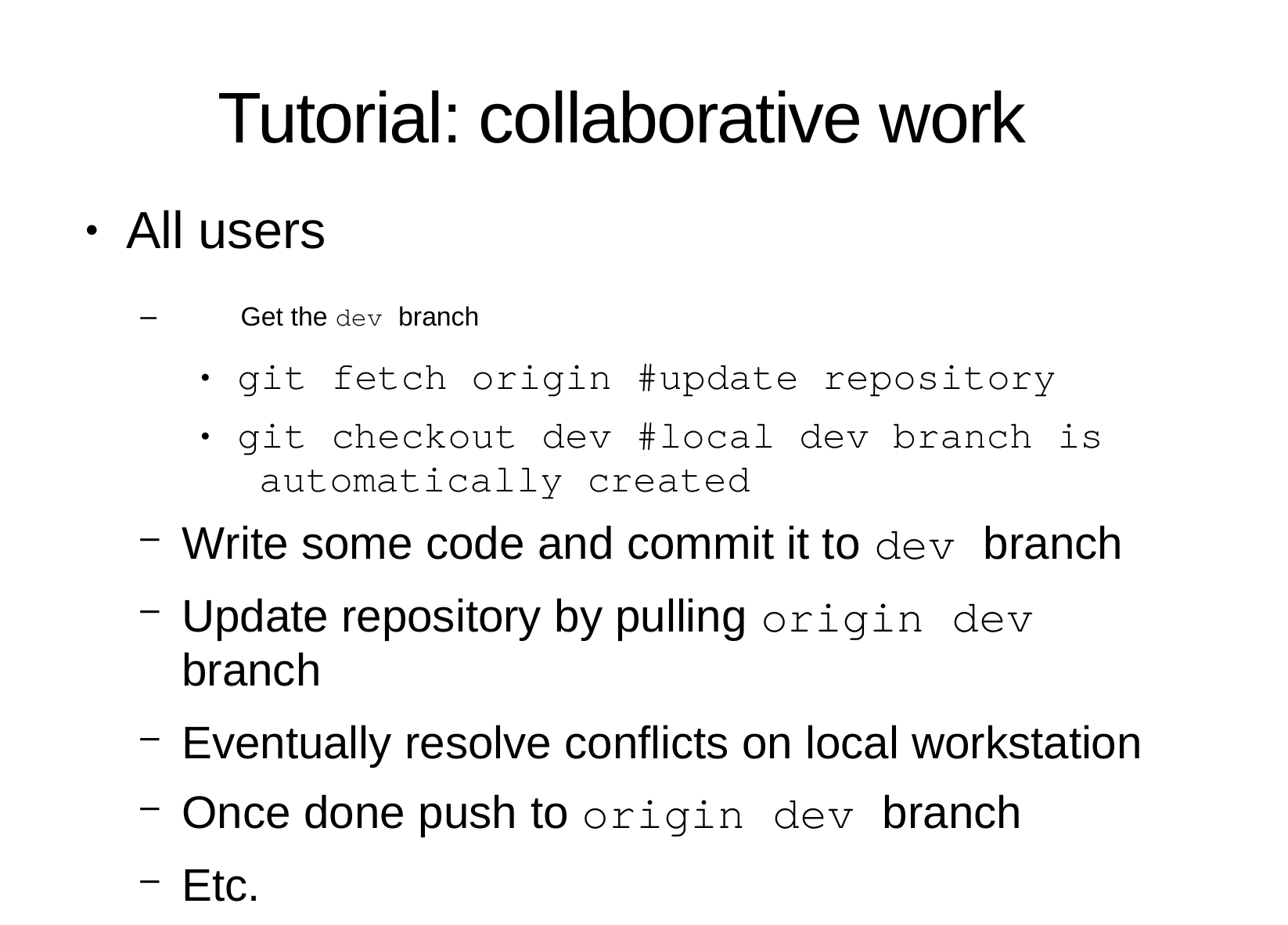

# Tutorial: collaborative work
All users
–	Get the dev branch
●
git fetch origin #update repository
git checkout dev #local dev branch is  automatically created
●
●
Write some code and commit it to dev branch
Update repository by pulling origin dev branch
Eventually resolve conflicts on local workstation
Once done push to origin dev branch
Etc.
114